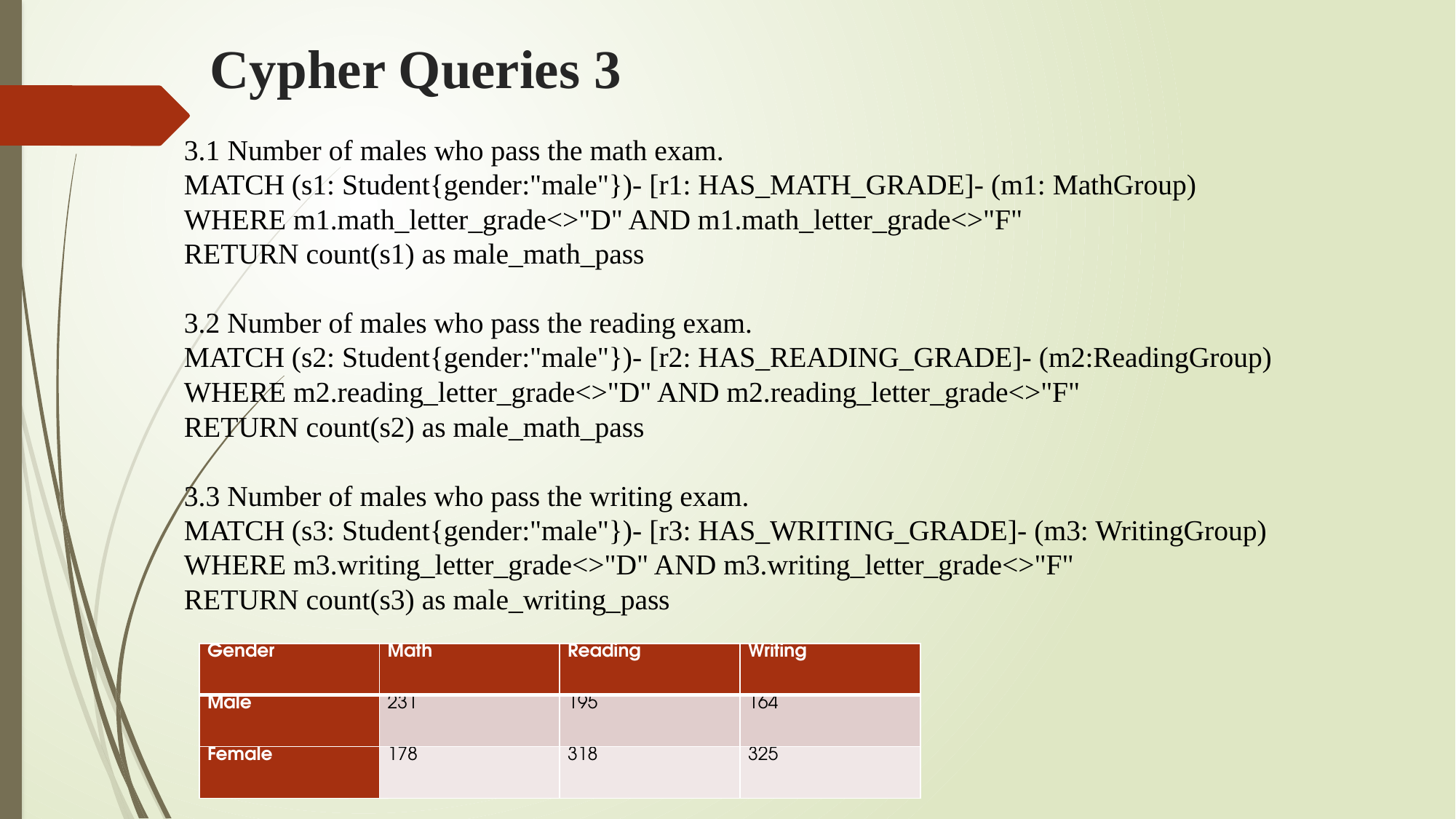

# Cypher Queries 3
3.1 Number of males who pass the math exam.
MATCH (s1: Student{gender:"male"})- [r1: HAS_MATH_GRADE]- (m1: MathGroup)
WHERE m1.math_letter_grade<>"D" AND m1.math_letter_grade<>"F"
RETURN count(s1) as male_math_pass

3.2 Number of males who pass the reading exam.
MATCH (s2: Student{gender:"male"})- [r2: HAS_READING_GRADE]- (m2:ReadingGroup)
WHERE m2.reading_letter_grade<>"D" AND m2.reading_letter_grade<>"F"
RETURN count(s2) as male_math_pass

3.3 Number of males who pass the writing exam.
MATCH (s3: Student{gender:"male"})- [r3: HAS_WRITING_GRADE]- (m3: WritingGroup)
WHERE m3.writing_letter_grade<>"D" AND m3.writing_letter_grade<>"F"
RETURN count(s3) as male_writing_pass

| Gender | Math | Reading | Writing |
| --- | --- | --- | --- |
| Male | 231 | 195 | 164 |
| Female | 178 | 318 | 325 |